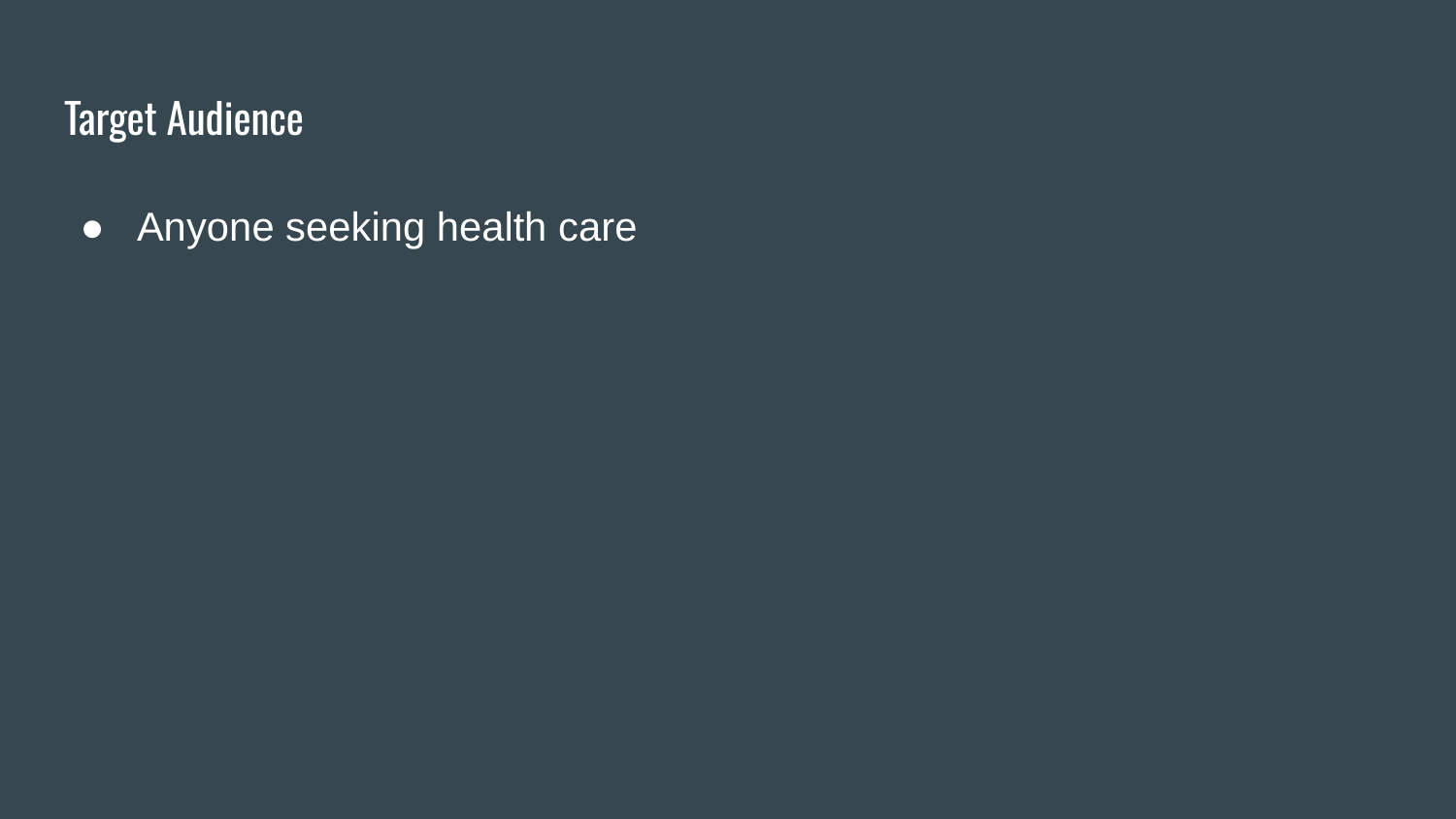

# Target Audience
Anyone seeking health care